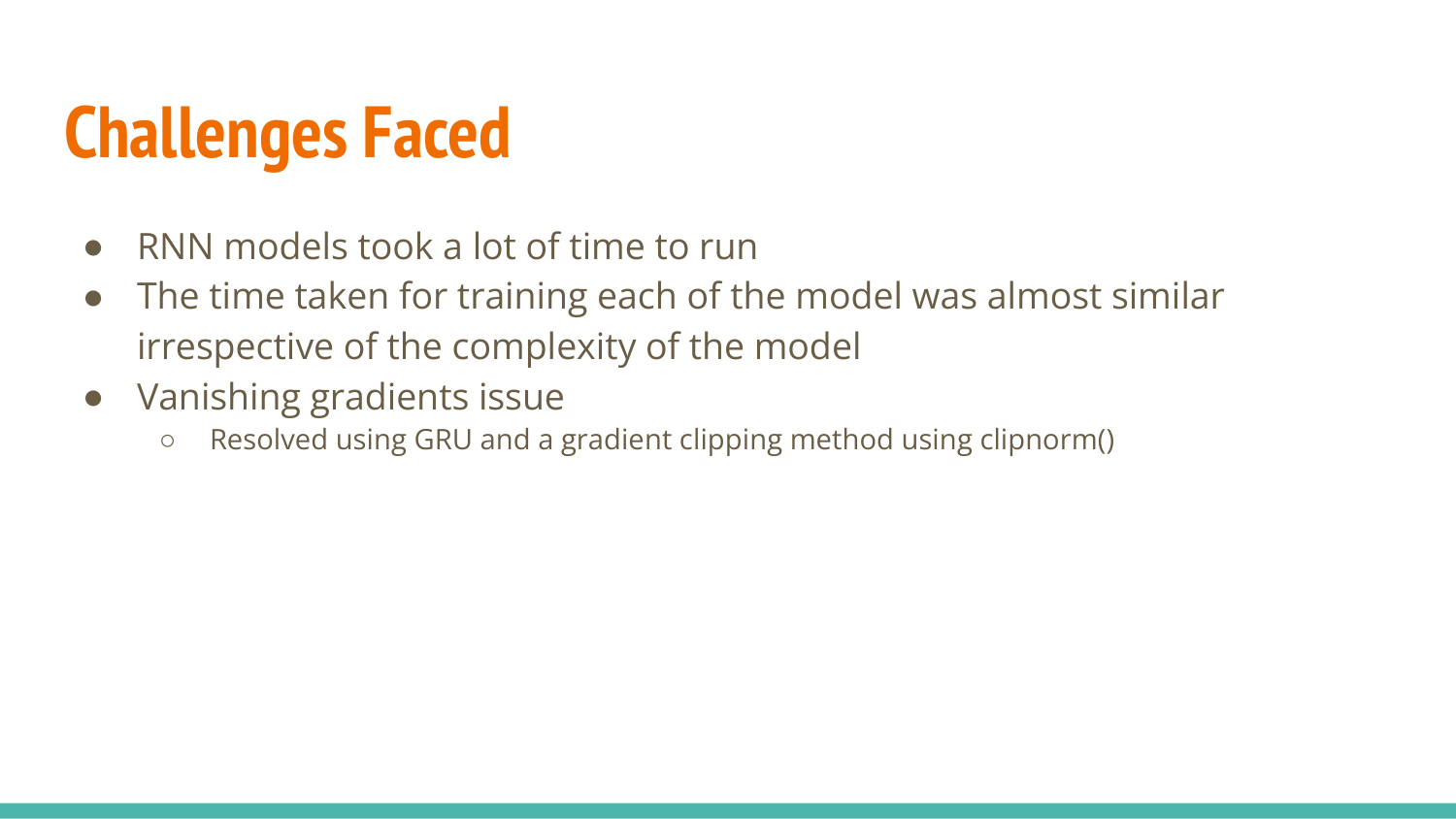

# Challenges Faced
RNN models took a lot of time to run
The time taken for training each of the model was almost similar irrespective of the complexity of the model
Vanishing gradients issue
Resolved using GRU and a gradient clipping method using clipnorm()